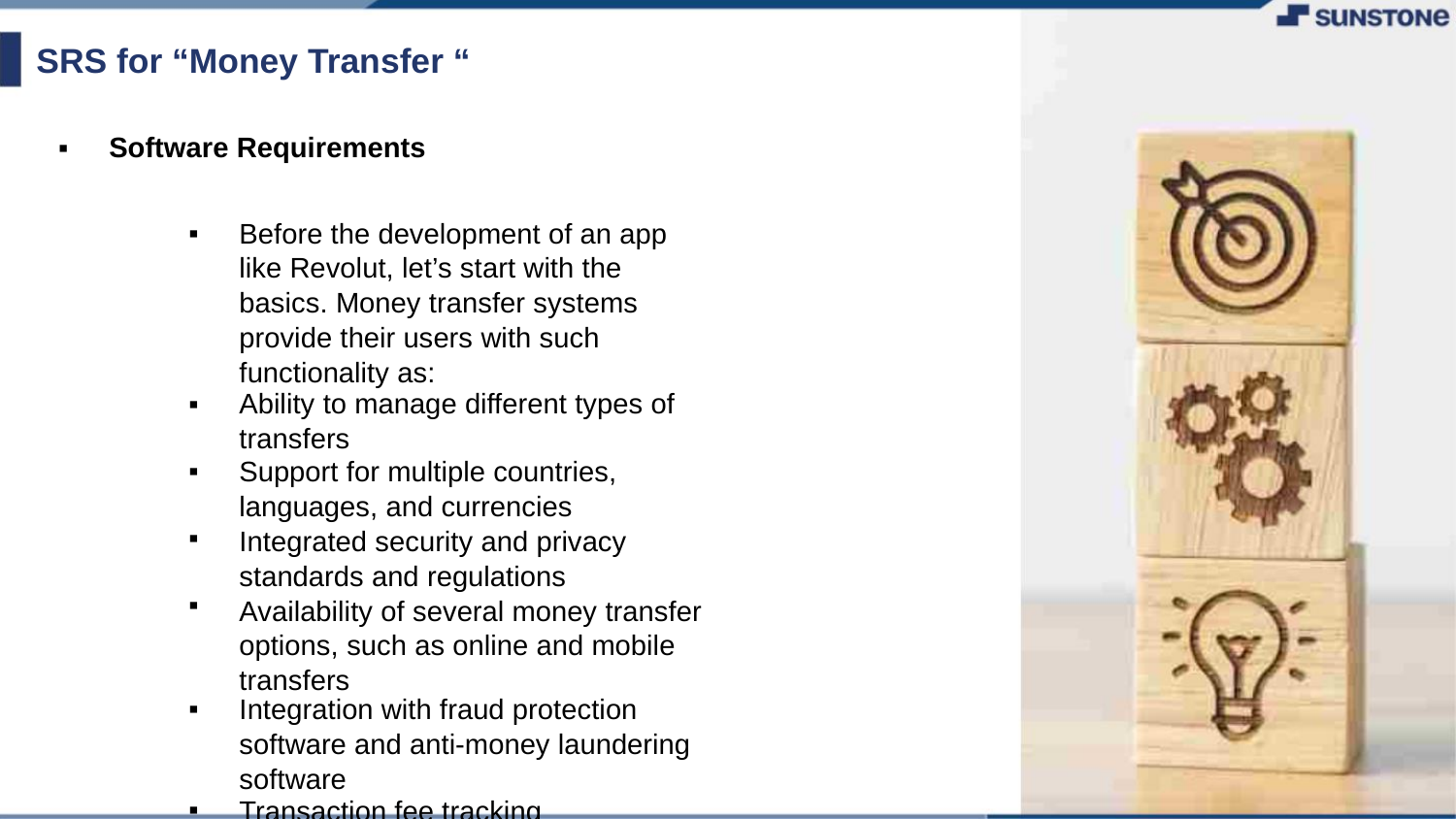

SRS for “Money Transfer “
Software Requirements
▪
Before the development of an app
▪
like Revolut, let’s start with the
basics. Money transfer systems
provide their users with such
functionality as:
Ability to manage different types of
transfers
▪
▪
▪
▪
Support for multiple countries,
languages, and currencies
Integrated security and privacy
standards and regulations
Availability of several money transfer
options, such as online and mobile
transfers
Integration with fraud protection
software and anti-money laundering
software
▪
▪
Transaction fee tracking